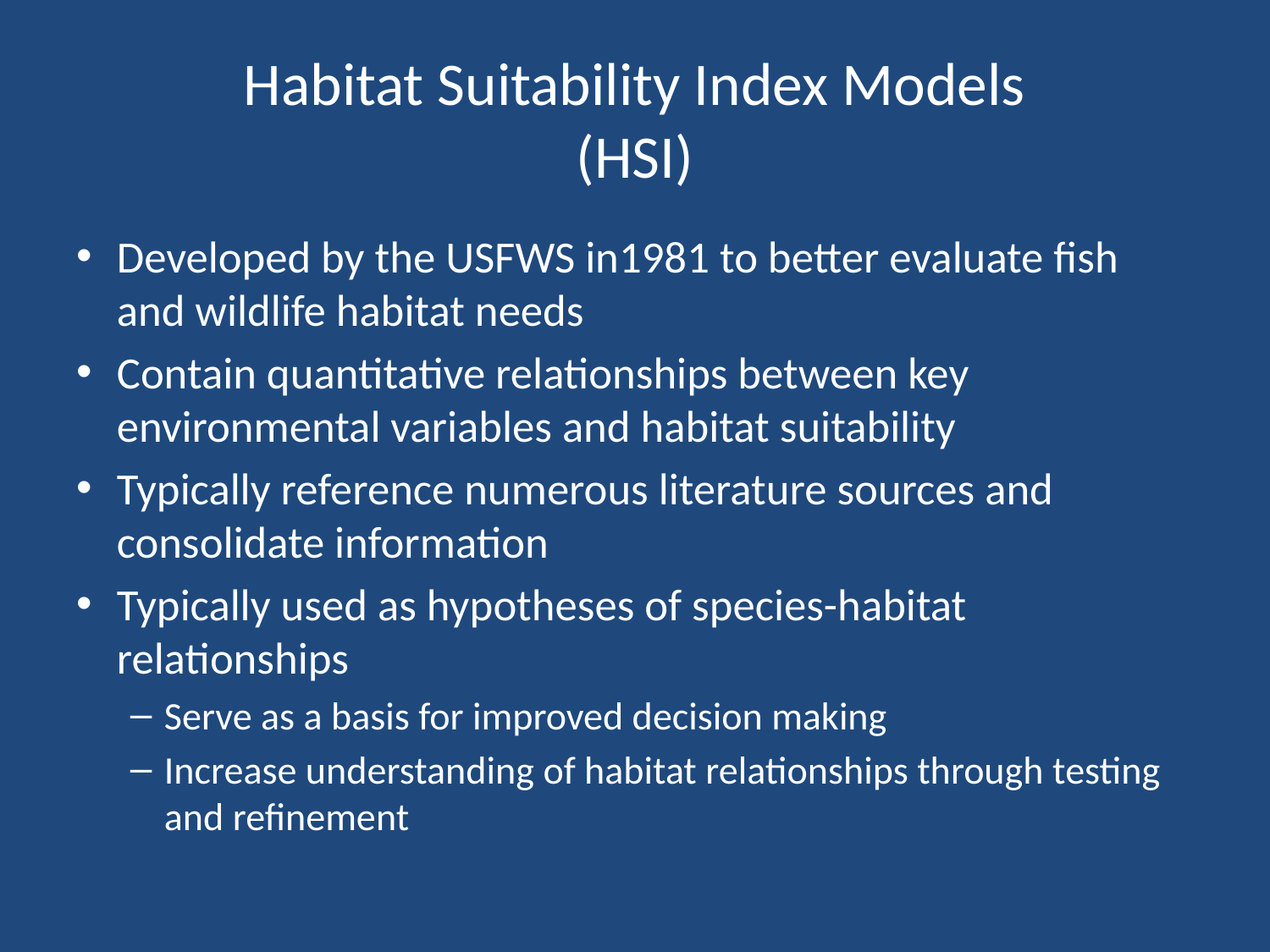

# Habitat Suitability Index Models (HSI)
Developed by the USFWS in1981 to better evaluate fish and wildlife habitat needs
Contain quantitative relationships between key environmental variables and habitat suitability
Typically reference numerous literature sources and consolidate information
Typically used as hypotheses of species-habitat relationships
Serve as a basis for improved decision making
Increase understanding of habitat relationships through testing and refinement